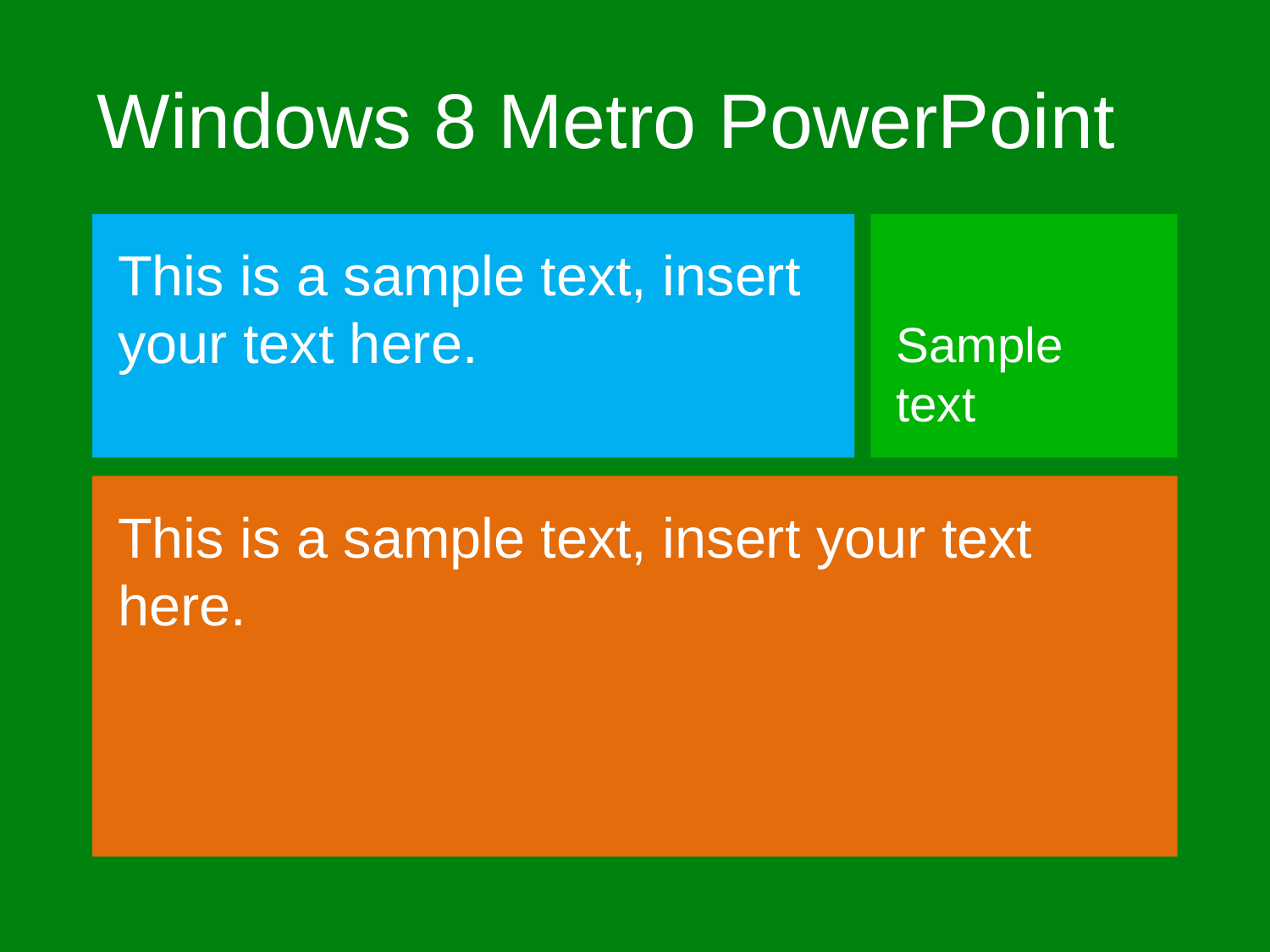

# Windows 8 Metro PowerPoint
This is a sample text, insert your text here.
Sample text
This is a sample text, insert your text here.